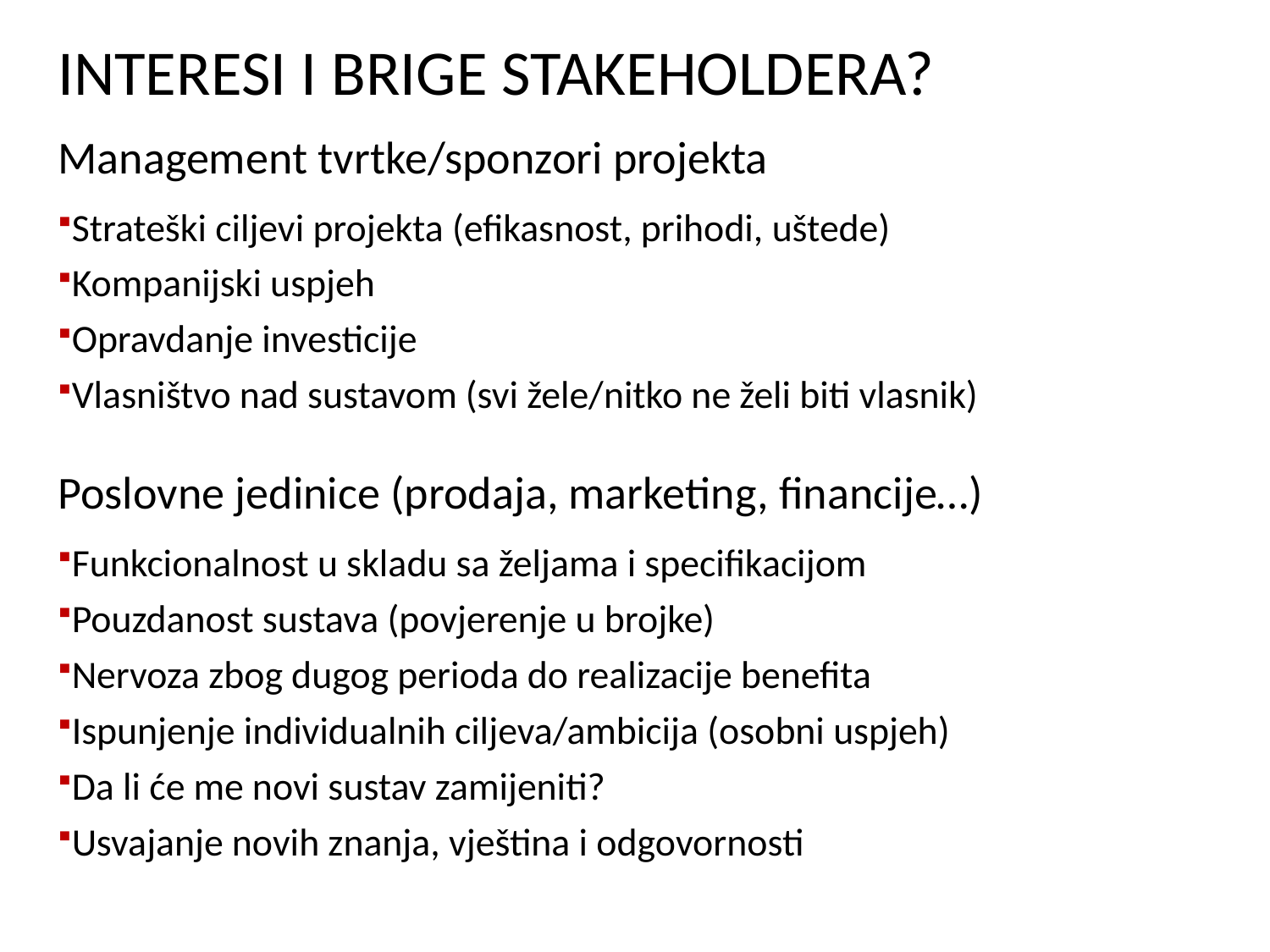

# INTERESI I BRIGE STAKEHOLDERA?
Management tvrtke/sponzori projekta
Strateški ciljevi projekta (efikasnost, prihodi, uštede)
Kompanijski uspjeh
Opravdanje investicije
Vlasništvo nad sustavom (svi žele/nitko ne želi biti vlasnik)

Poslovne jedinice (prodaja, marketing, financije…)
Funkcionalnost u skladu sa željama i specifikacijom
Pouzdanost sustava (povjerenje u brojke)
Nervoza zbog dugog perioda do realizacije benefita
Ispunjenje individualnih ciljeva/ambicija (osobni uspjeh)
Da li će me novi sustav zamijeniti?
Usvajanje novih znanja, vještina i odgovornosti